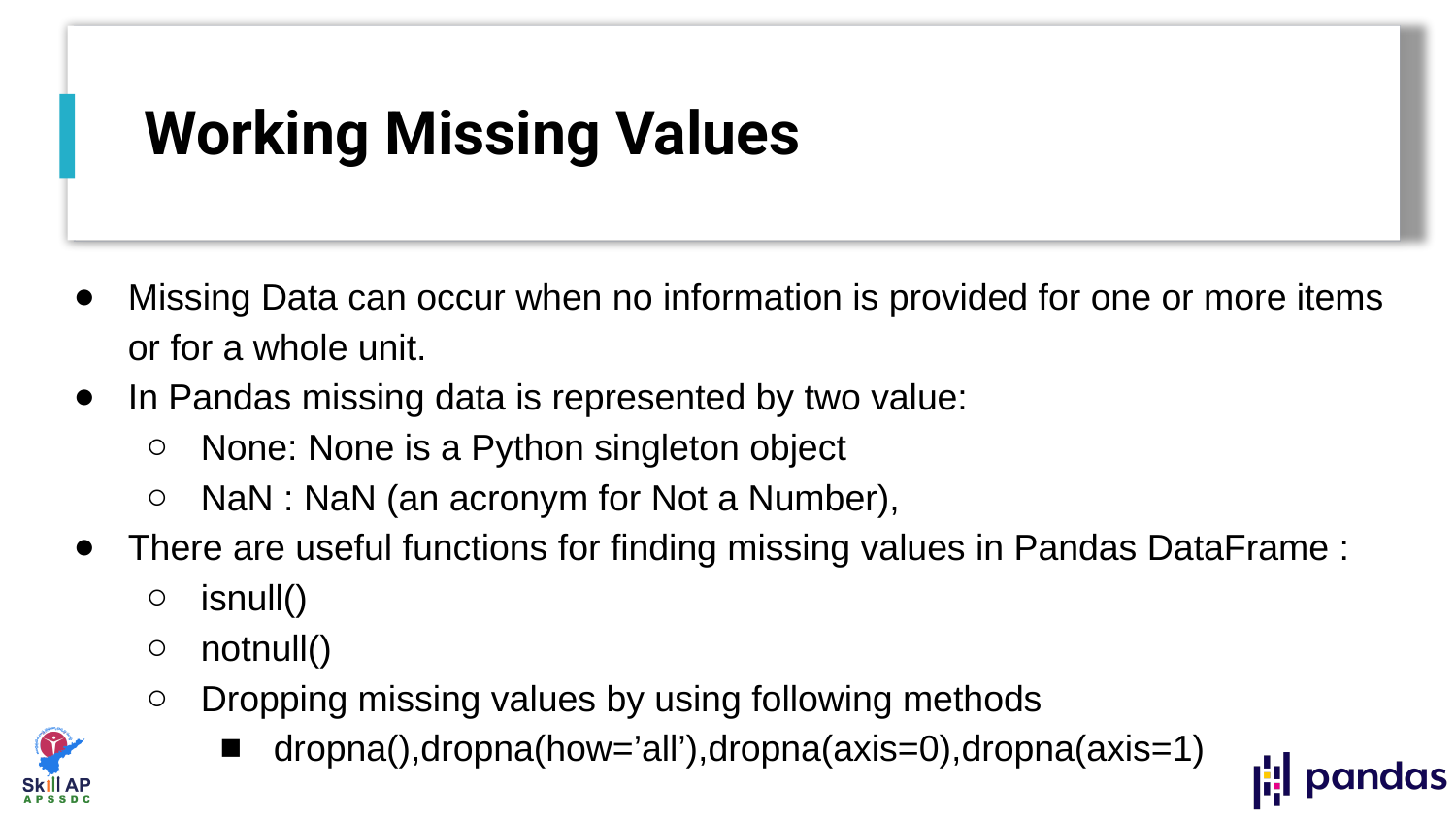

# Working Missing Values
Missing Data can occur when no information is provided for one or more items or for a whole unit.
In Pandas missing data is represented by two value:
None: None is a Python singleton object
NaN : NaN (an acronym for Not a Number),
There are useful functions for finding missing values in Pandas DataFrame :
isnull()
notnull()
Dropping missing values by using following methods
dropna(),dropna(how=’all’),dropna(axis=0),dropna(axis=1)